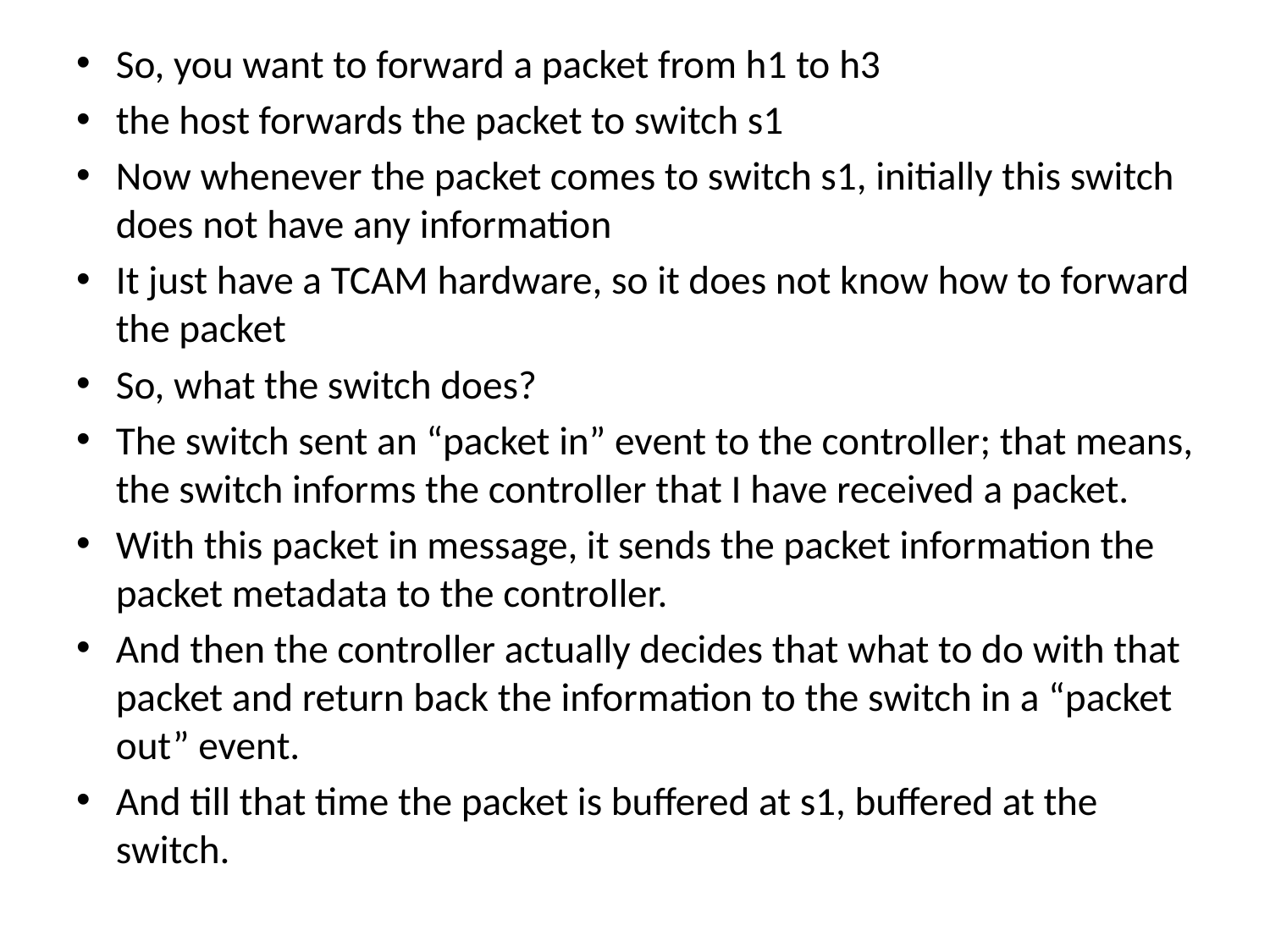

So, you want to forward a packet from h1 to h3
the host forwards the packet to switch s1
Now whenever the packet comes to switch s1, initially this switch does not have any information
It just have a TCAM hardware, so it does not know how to forward the packet
So, what the switch does?
The switch sent an “packet in” event to the controller; that means, the switch informs the controller that I have received a packet.
With this packet in message, it sends the packet information the packet metadata to the controller.
And then the controller actually decides that what to do with that packet and return back the information to the switch in a “packet out” event.
And till that time the packet is buffered at s1, buffered at the switch.